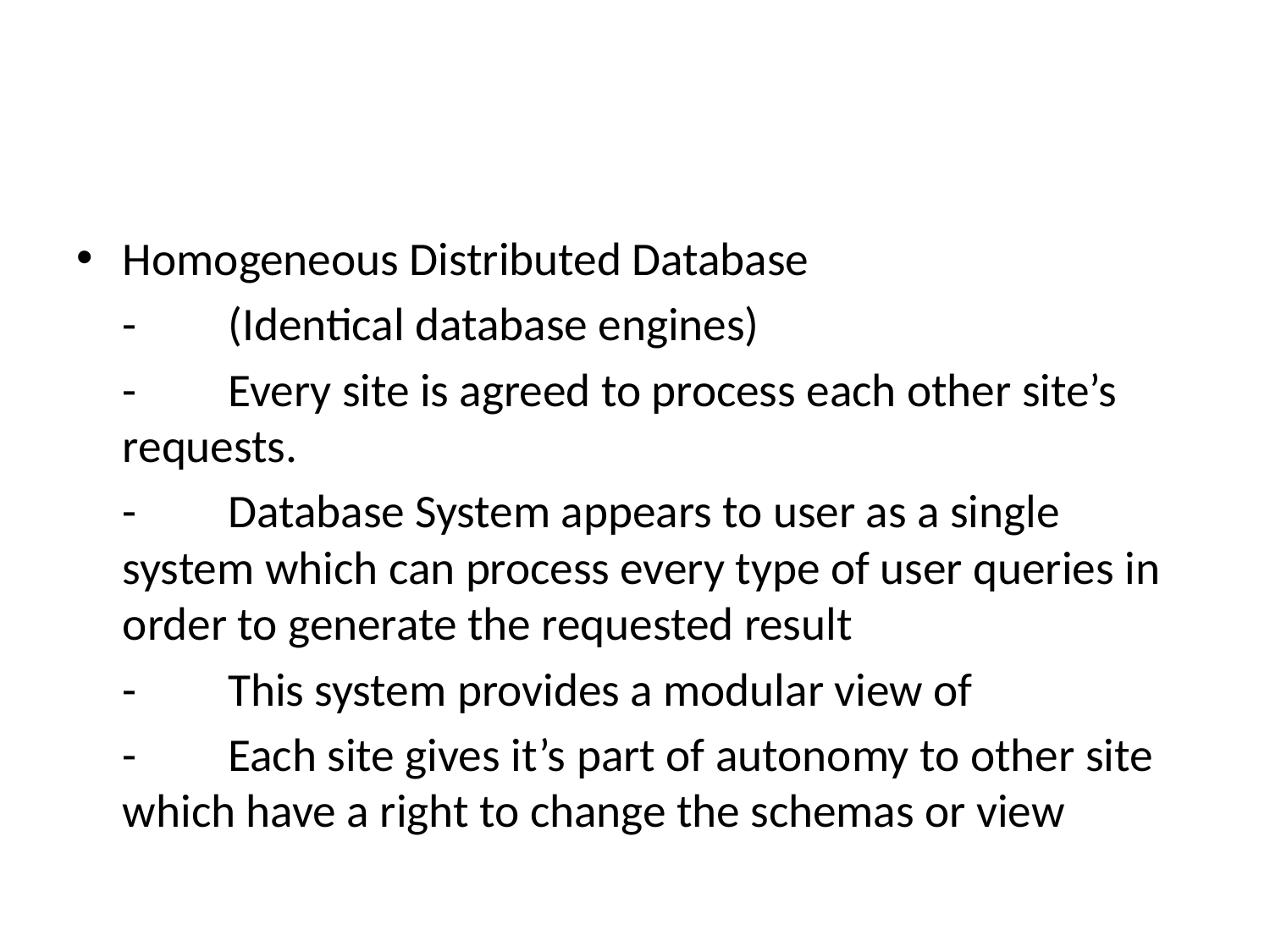

#
Homogeneous Distributed Database
	-	(Identical database engines)
	- 	Every site is agreed to process each other site’s requests.
	-	Database System appears to user as a single system which can process every type of user queries in order to generate the requested result
	-	This system provides a modular view of
	-	Each site gives it’s part of autonomy to other site which have a right to change the schemas or view